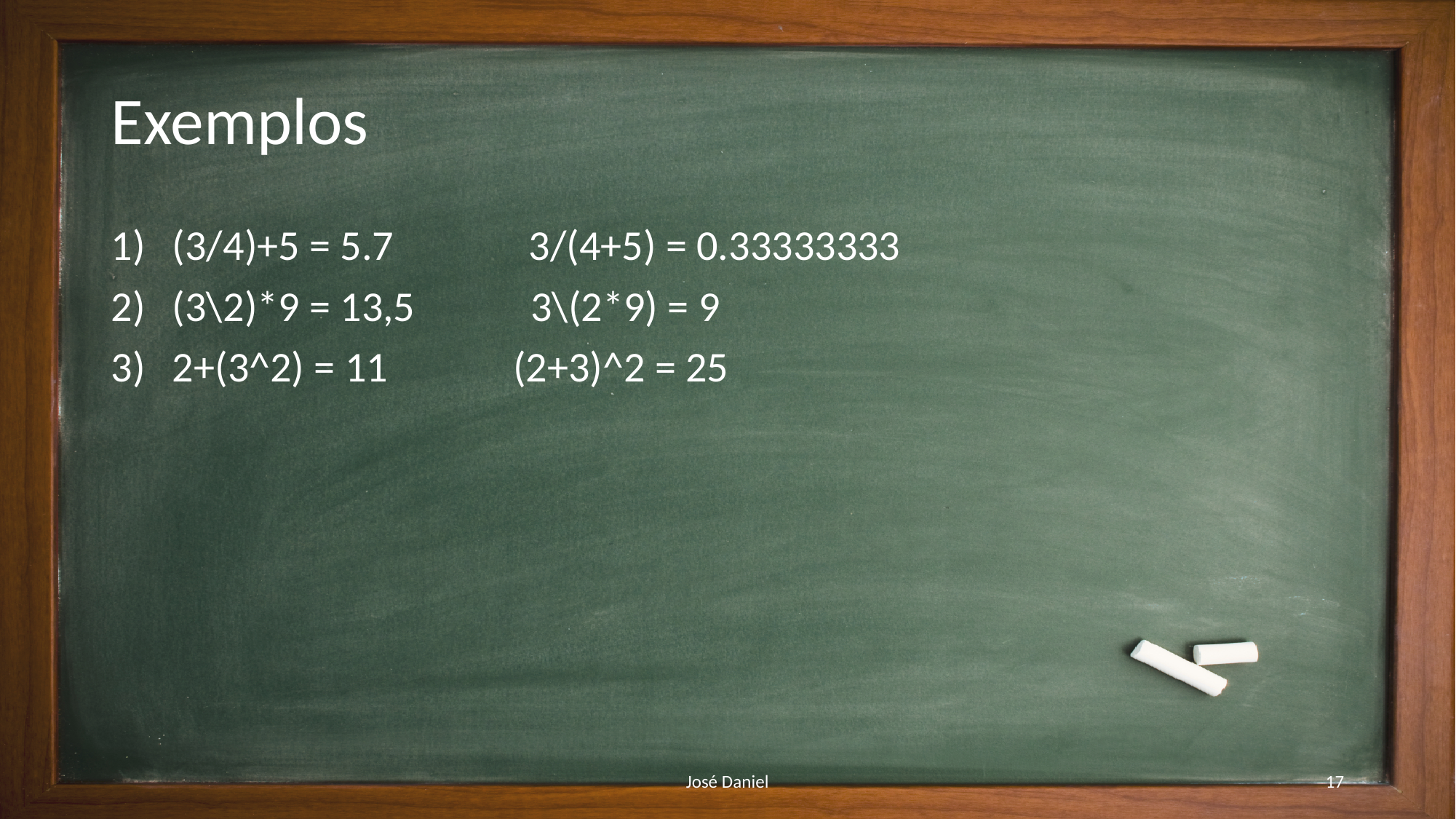

# Exemplos
(3/4)+5 = 5.7              3/(4+5) = 0.33333333
(3\2)*9 = 13,5            3\(2*9) = 9
2+(3^2) = 11             (2+3)^2 = 25

José Daniel
17